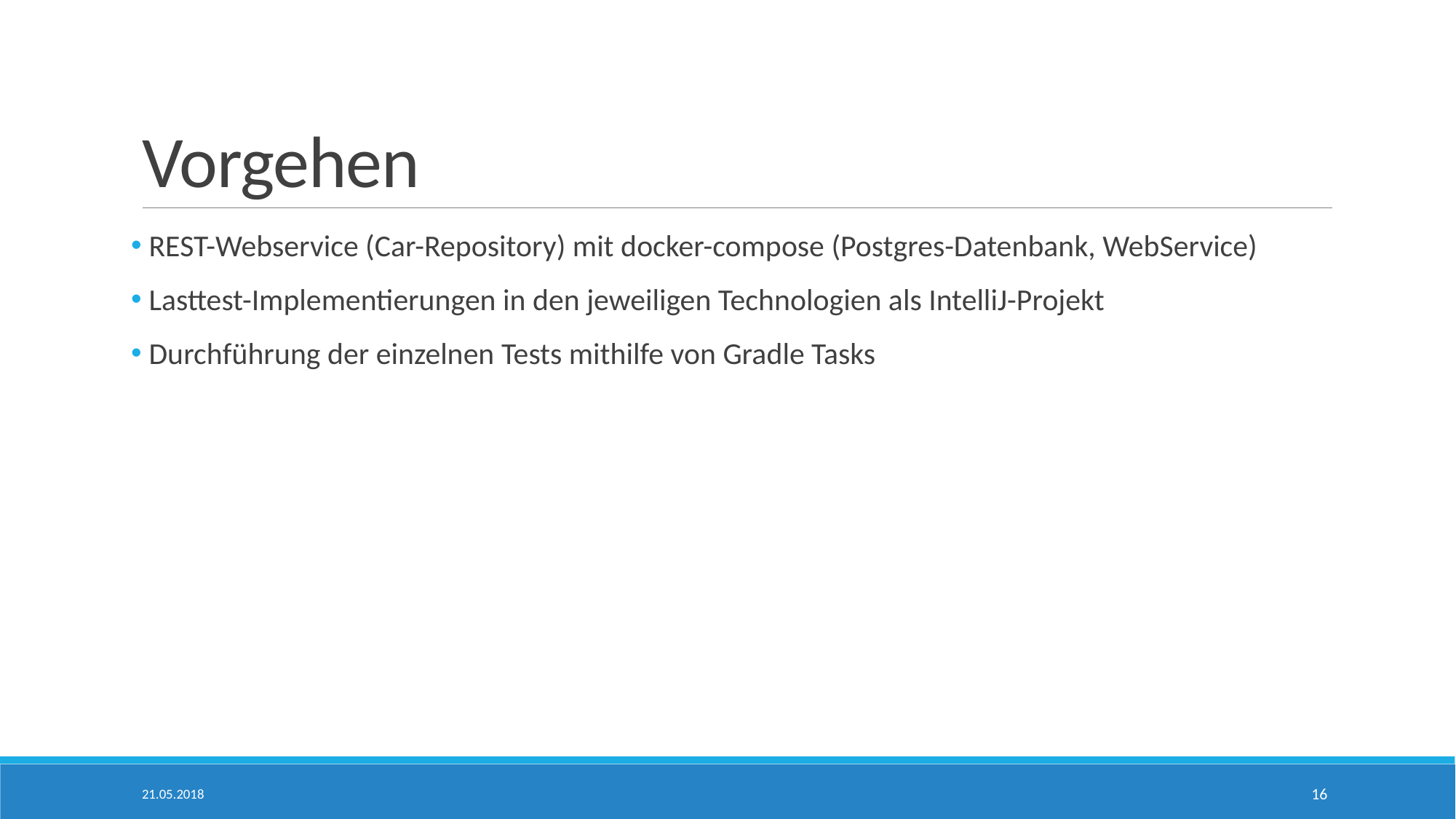

# Vorgehen
 REST-Webservice (Car-Repository) mit docker-compose (Postgres-Datenbank, WebService)
 Lasttest-Implementierungen in den jeweiligen Technologien als IntelliJ-Projekt
 Durchführung der einzelnen Tests mithilfe von Gradle Tasks
21.05.2018
16